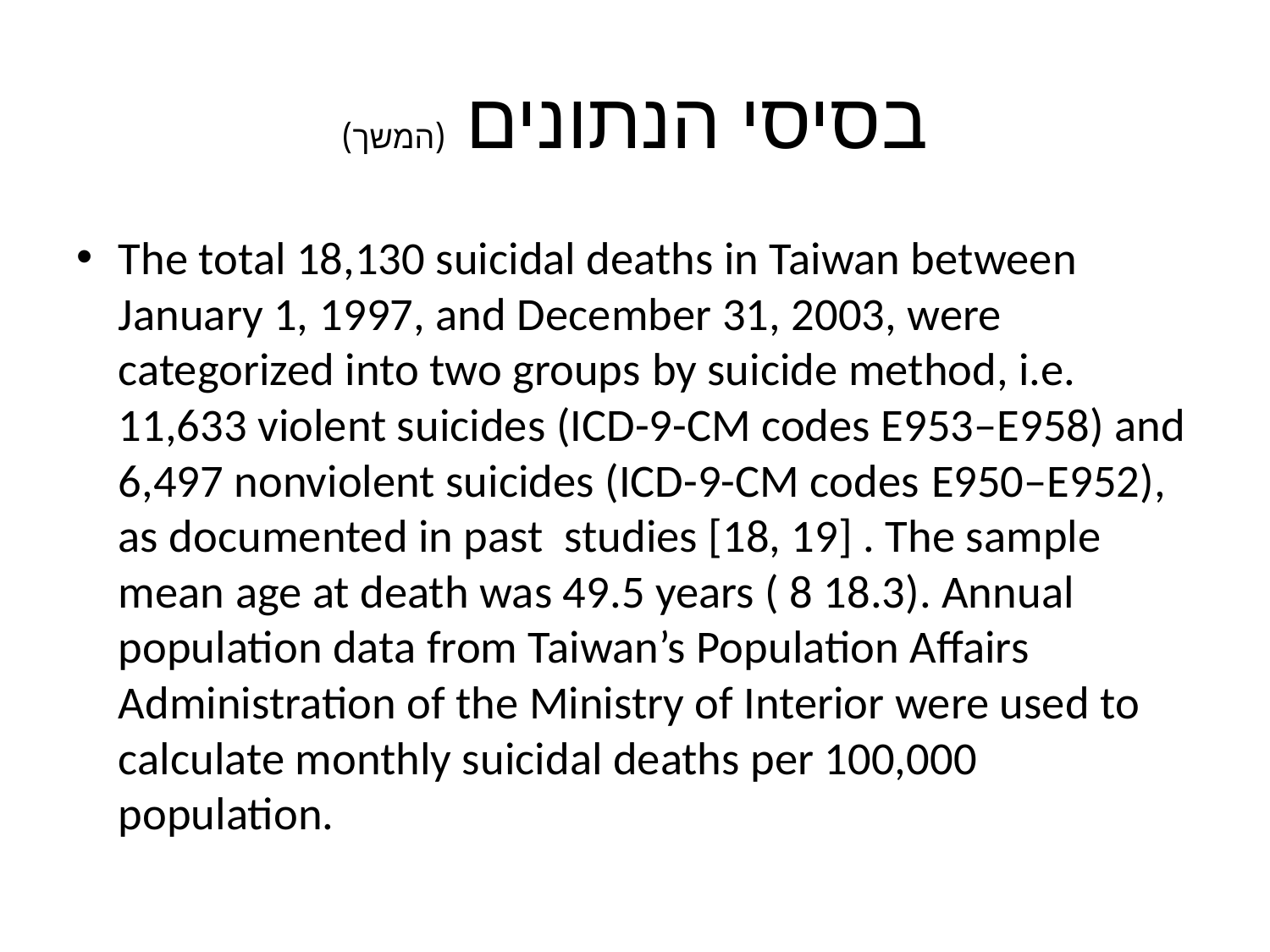

# בסיסי הנתונים (המשך)
The total 18,130 suicidal deaths in Taiwan between January 1, 1997, and December 31, 2003, were categorized into two groups by suicide method, i.e. 11,633 violent suicides (ICD-9-CM codes E953–E958) and 6,497 nonviolent suicides (ICD-9-CM codes E950–E952), as documented in past  studies [18, 19] . The sample mean age at death was 49.5 years ( 8 18.3). Annual population data from Taiwan’s Population Affairs Administration of the Ministry of Interior were used to calculate monthly suicidal deaths per 100,000 population.